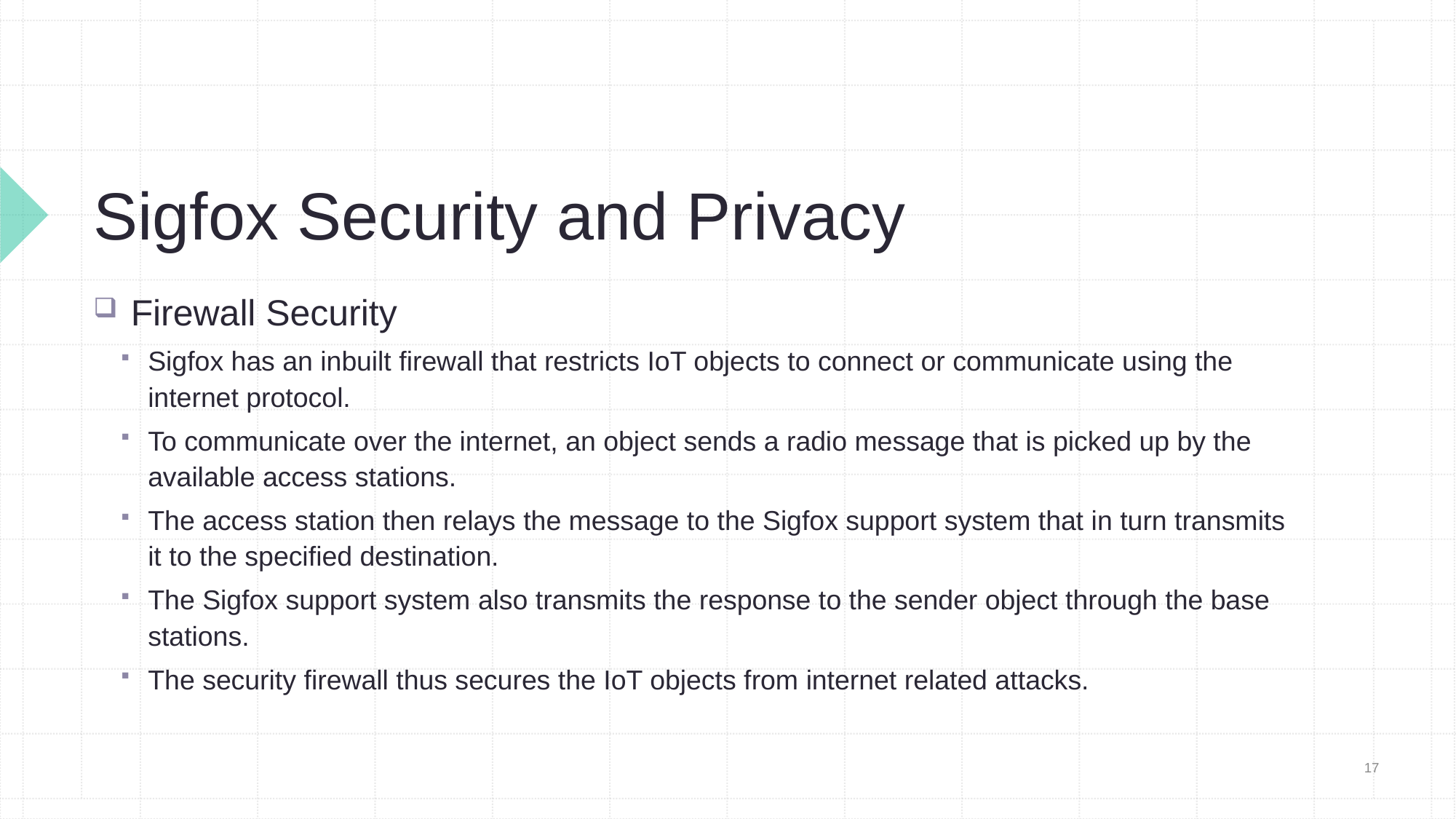

# Sigfox Security and Privacy
 Firewall Security
Sigfox has an inbuilt firewall that restricts IoT objects to connect or communicate using the internet protocol.
To communicate over the internet, an object sends a radio message that is picked up by the available access stations.
The access station then relays the message to the Sigfox support system that in turn transmits it to the specified destination.
The Sigfox support system also transmits the response to the sender object through the base stations.
The security firewall thus secures the IoT objects from internet related attacks.
17